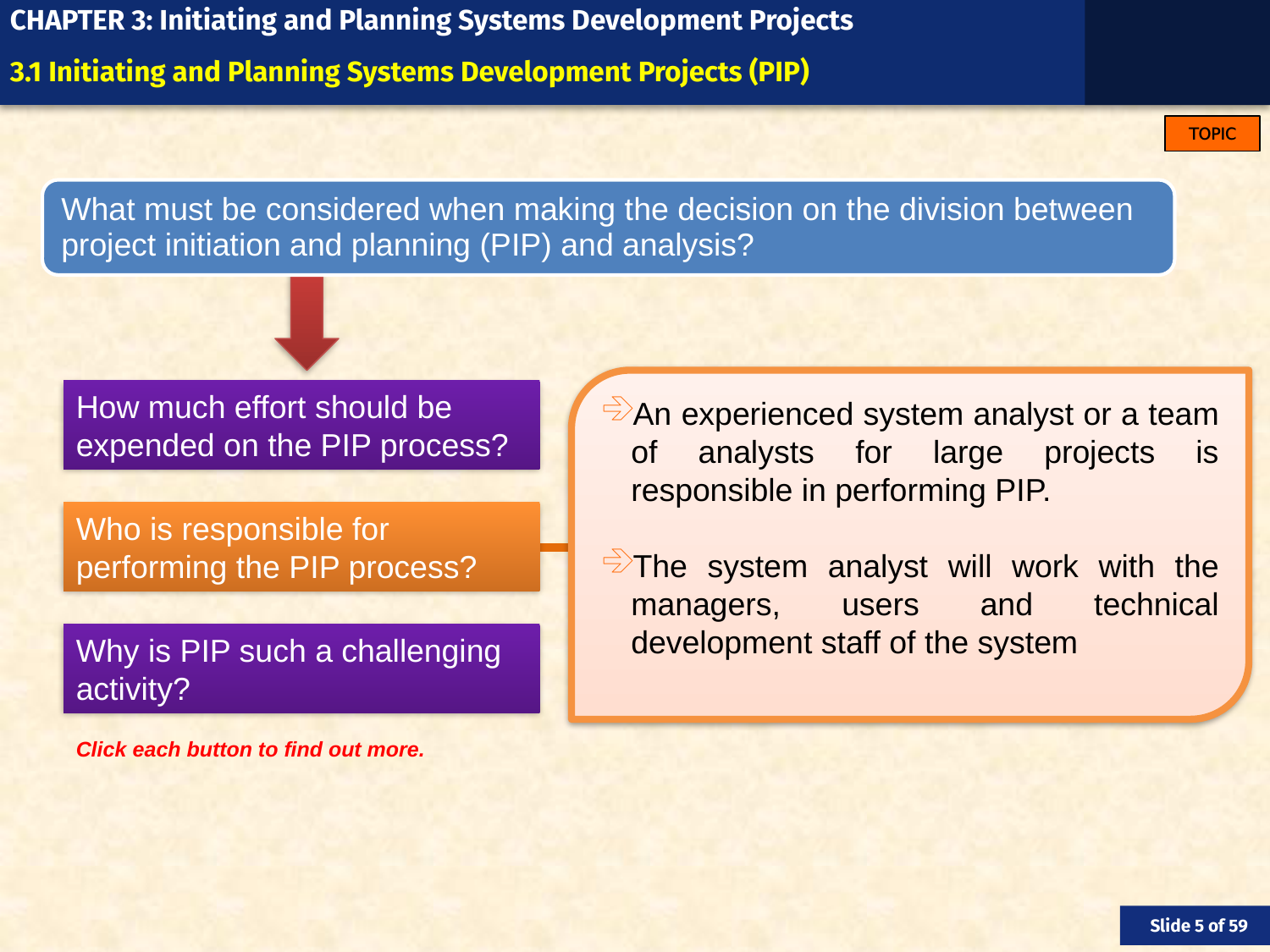

# 3.1 Initiating and Planning Systems Development Projects (PIP)
What must be considered when making the decision on the division between project initiation and planning (PIP) and analysis?

An experienced system analyst or a team of analysts for large projects is responsible in performing PIP.

The system analyst will work with the managers, users and technical development staff of the system
How much effort should be expended on the PIP process?
Who is responsible for performing the PIP process?
Why is PIP such a challenging activity?
Click each button to find out more.